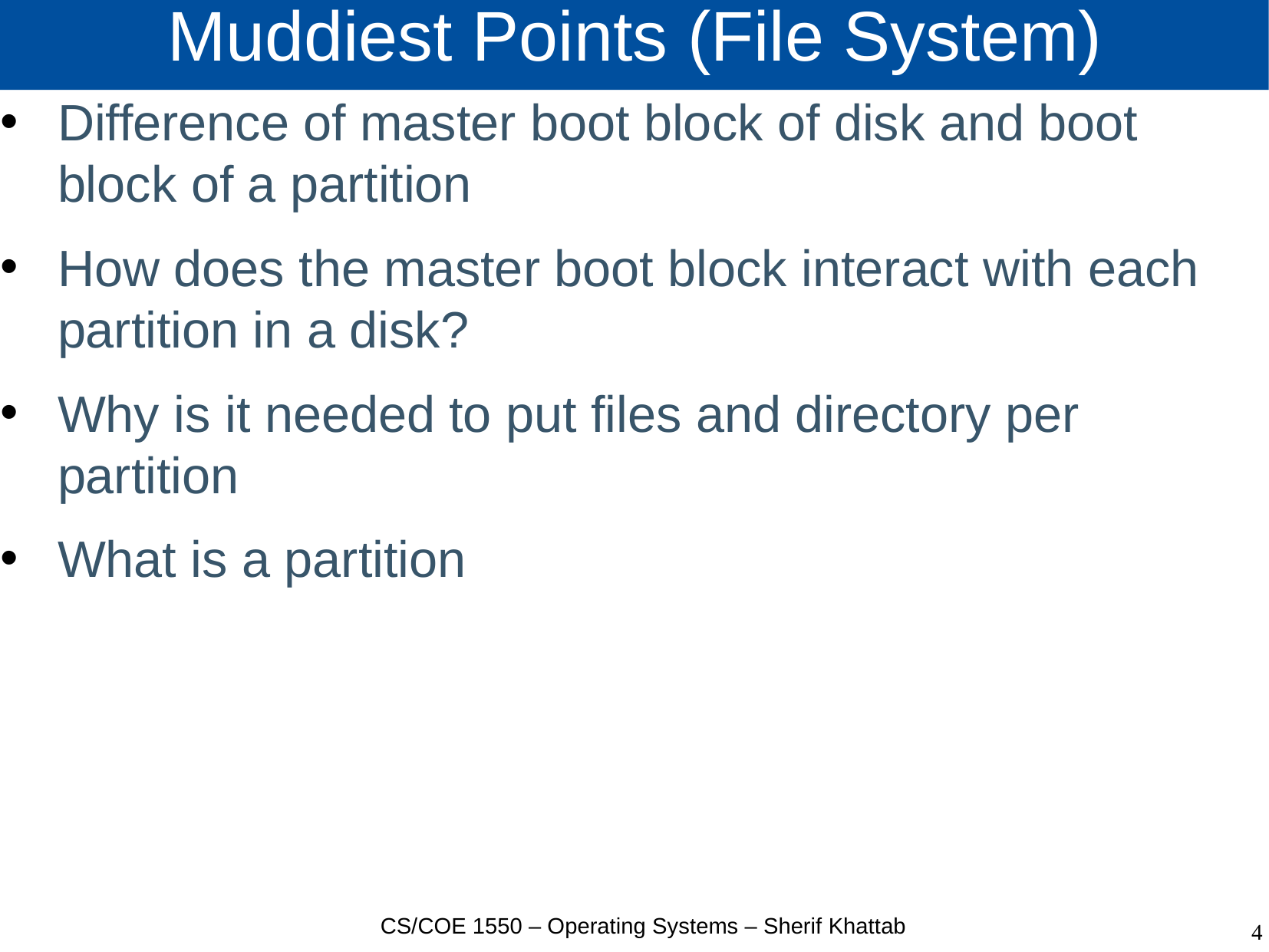

# Muddiest Points (File System)
Difference of master boot block of disk and boot block of a partition
How does the master boot block interact with each partition in a disk?
Why is it needed to put files and directory per partition
What is a partition

CS/COE 1550 – Operating Systems – Sherif Khattab
4